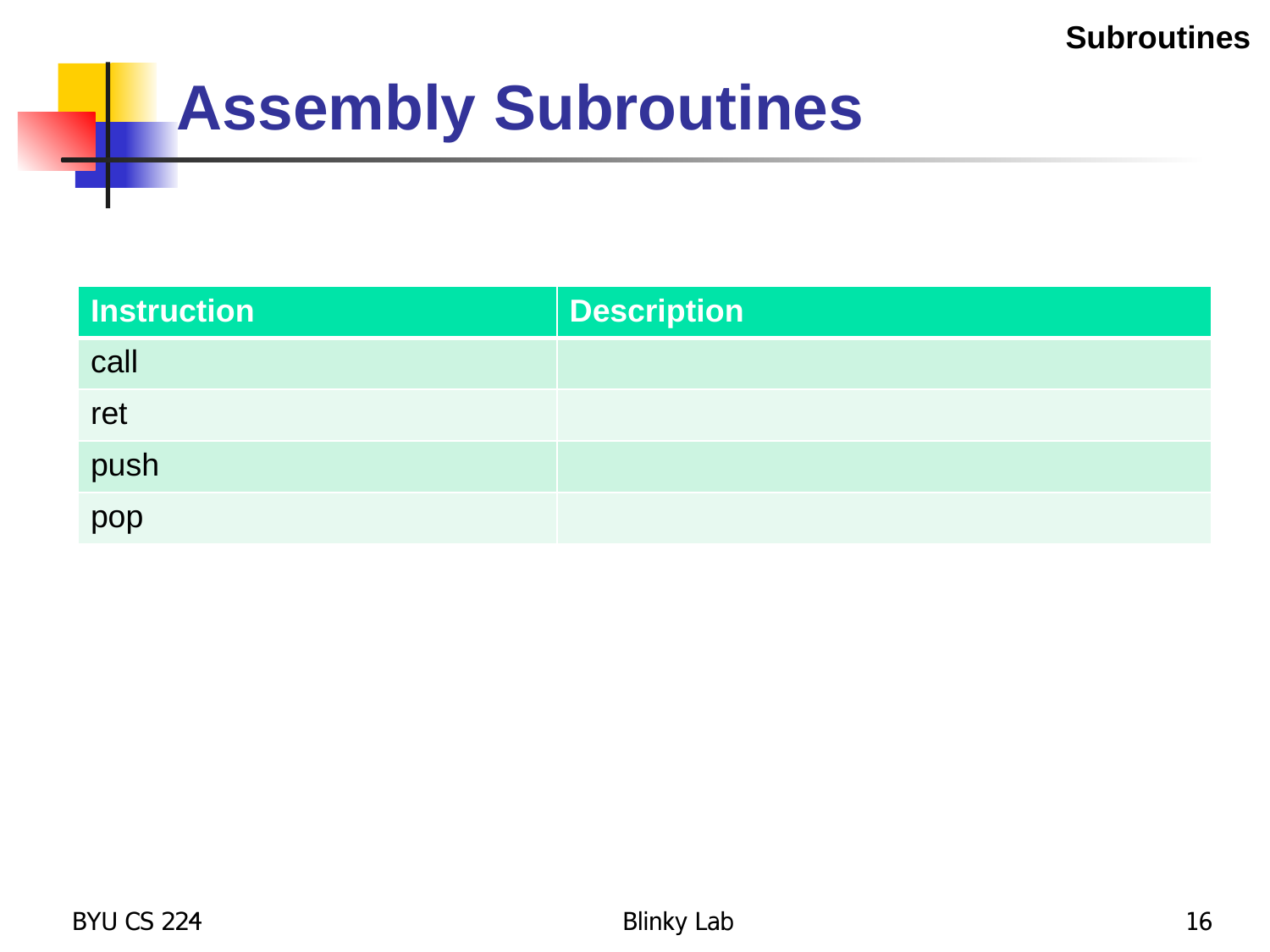

Assembly Subroutines
Subroutines
| Instruction | Description |
| --- | --- |
| call |  |
| ret |  |
| push |  |
| pop |  |
BYU CS 224
Blinky Lab
16